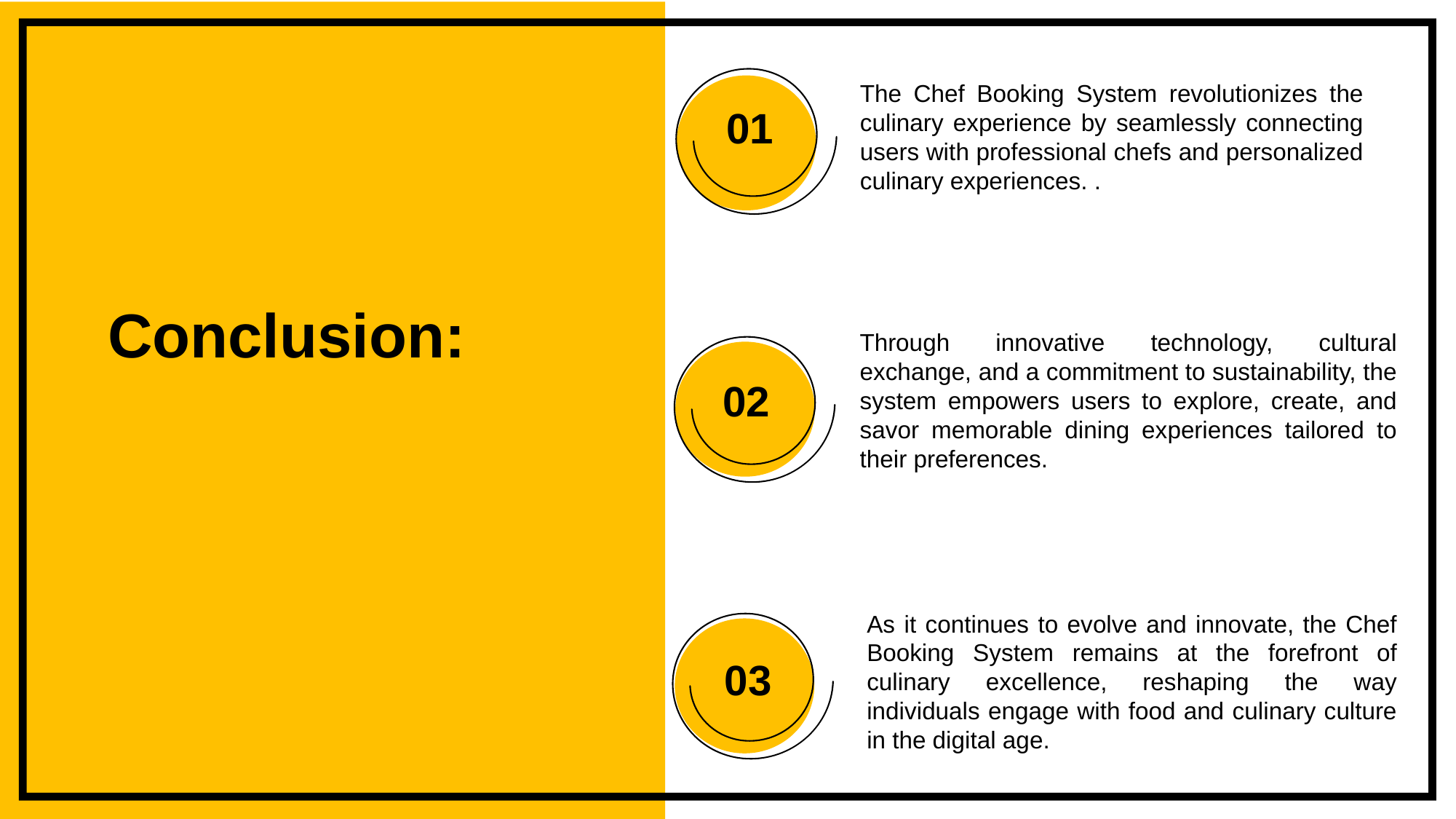

01

02

03
The Chef Booking System revolutionizes the culinary experience by seamlessly connecting users with professional chefs and personalized culinary experiences. .
Conclusion:
Through innovative technology, cultural exchange, and a commitment to sustainability, the system empowers users to explore, create, and savor memorable dining experiences tailored to their preferences.
As it continues to evolve and innovate, the Chef Booking System remains at the forefront of culinary excellence, reshaping the way individuals engage with food and culinary culture in the digital age.